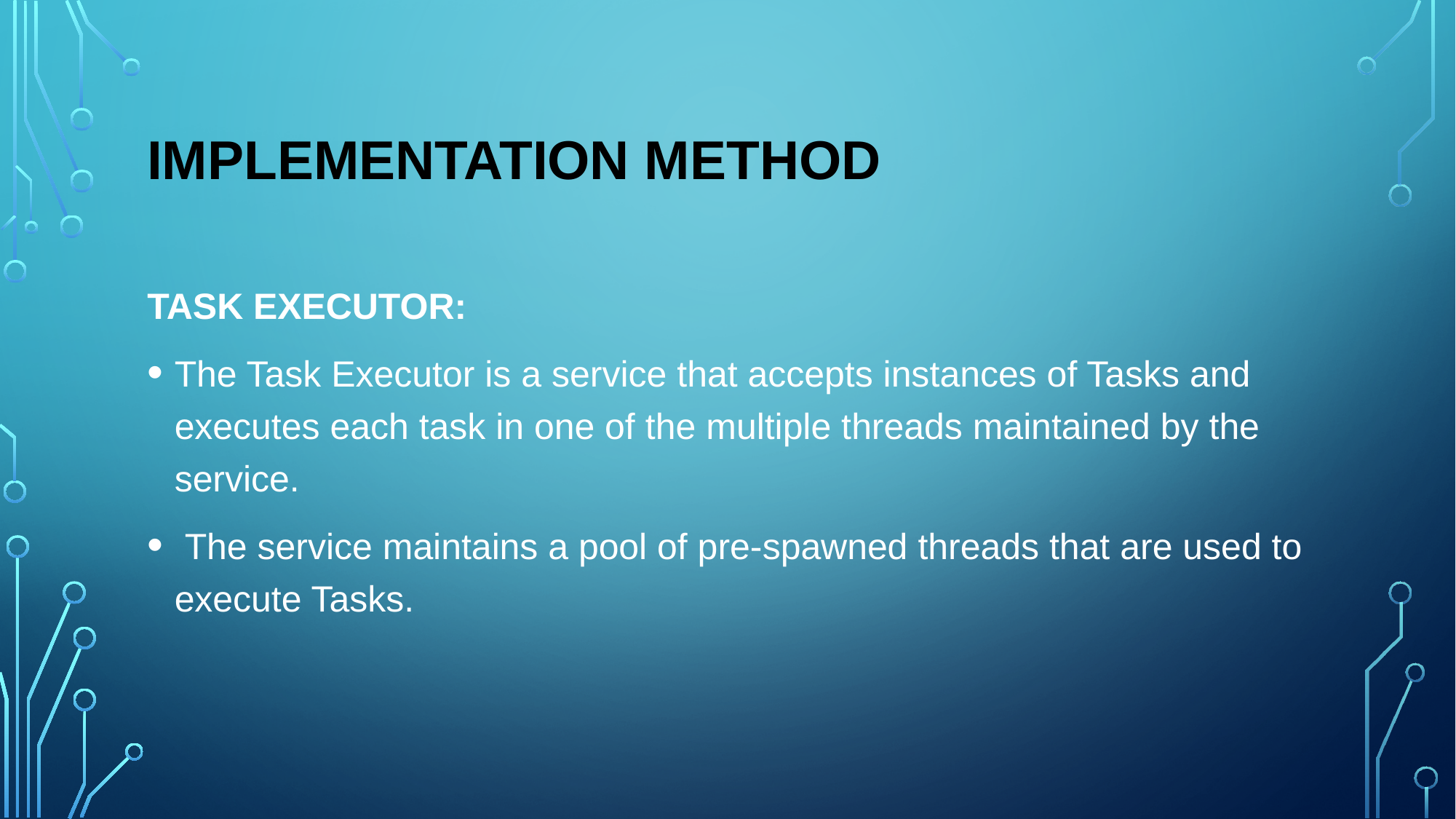

# IMPLEMENTATION METHOD
TASK EXECUTOR:
The Task Executor is a service that accepts instances of Tasks and executes each task in one of the multiple threads maintained by the service.
 The service maintains a pool of pre-spawned threads that are used to execute Tasks.